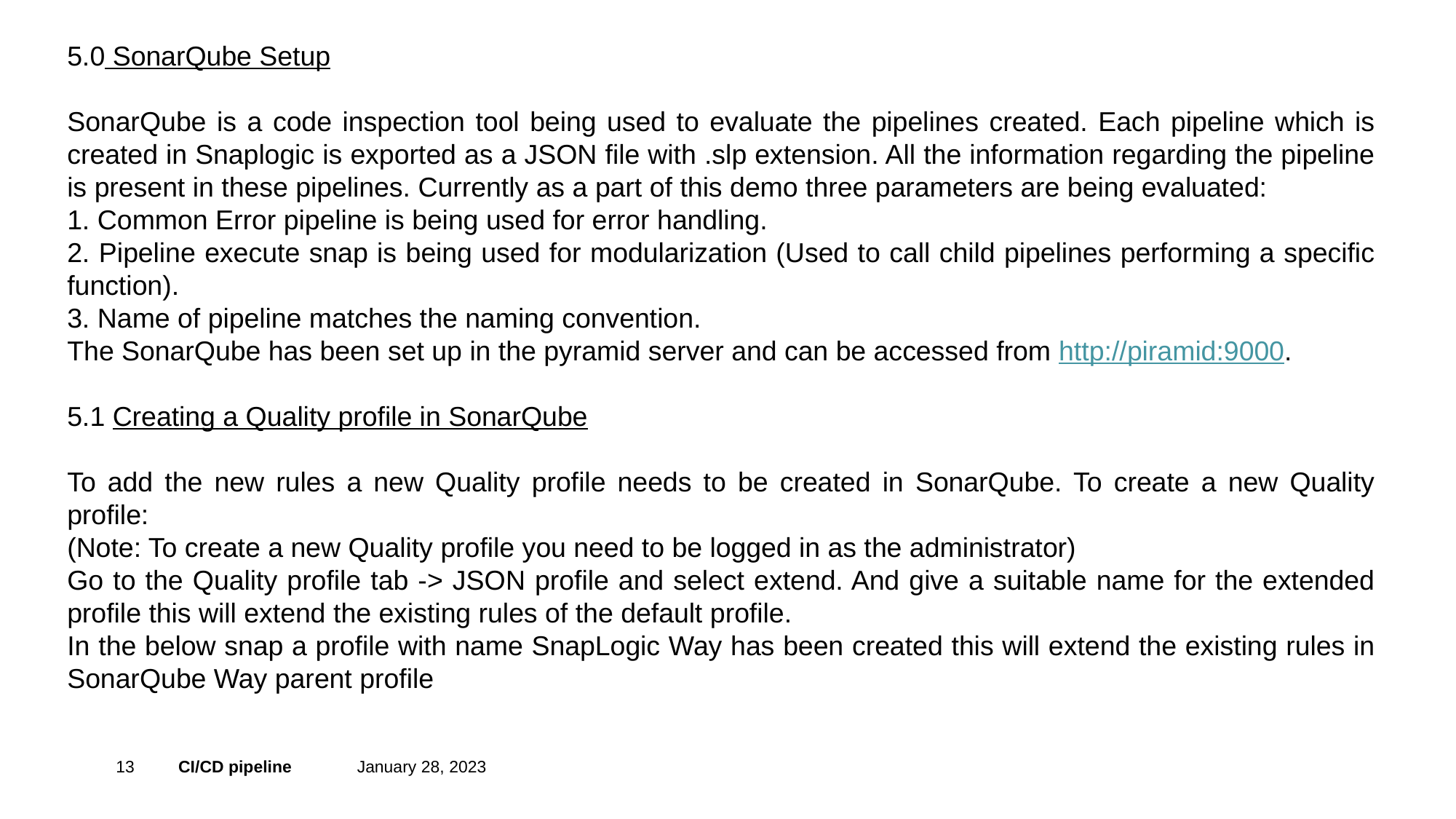

5.0 SonarQube Setup

SonarQube is a code inspection tool being used to evaluate the pipelines created. Each pipeline which is created in Snaplogic is exported as a JSON file with .slp extension. All the information regarding the pipeline is present in these pipelines. Currently as a part of this demo three parameters are being evaluated:
1. Common Error pipeline is being used for error handling.
2. Pipeline execute snap is being used for modularization (Used to call child pipelines performing a specific function).
3. Name of pipeline matches the naming convention.
The SonarQube has been set up in the pyramid server and can be accessed from http://piramid:9000.

5.1 Creating a Quality profile in SonarQube

To add the new rules a new Quality profile needs to be created in SonarQube. To create a new Quality profile:
(Note: To create a new Quality profile you need to be logged in as the administrator)
Go to the Quality profile tab -> JSON profile and select extend. And give a suitable name for the extended profile this will extend the existing rules of the default profile.
In the below snap a profile with name SnapLogic Way has been created this will extend the existing rules in SonarQube Way parent profile

13
CI/CD pipeline
January 28, 2023